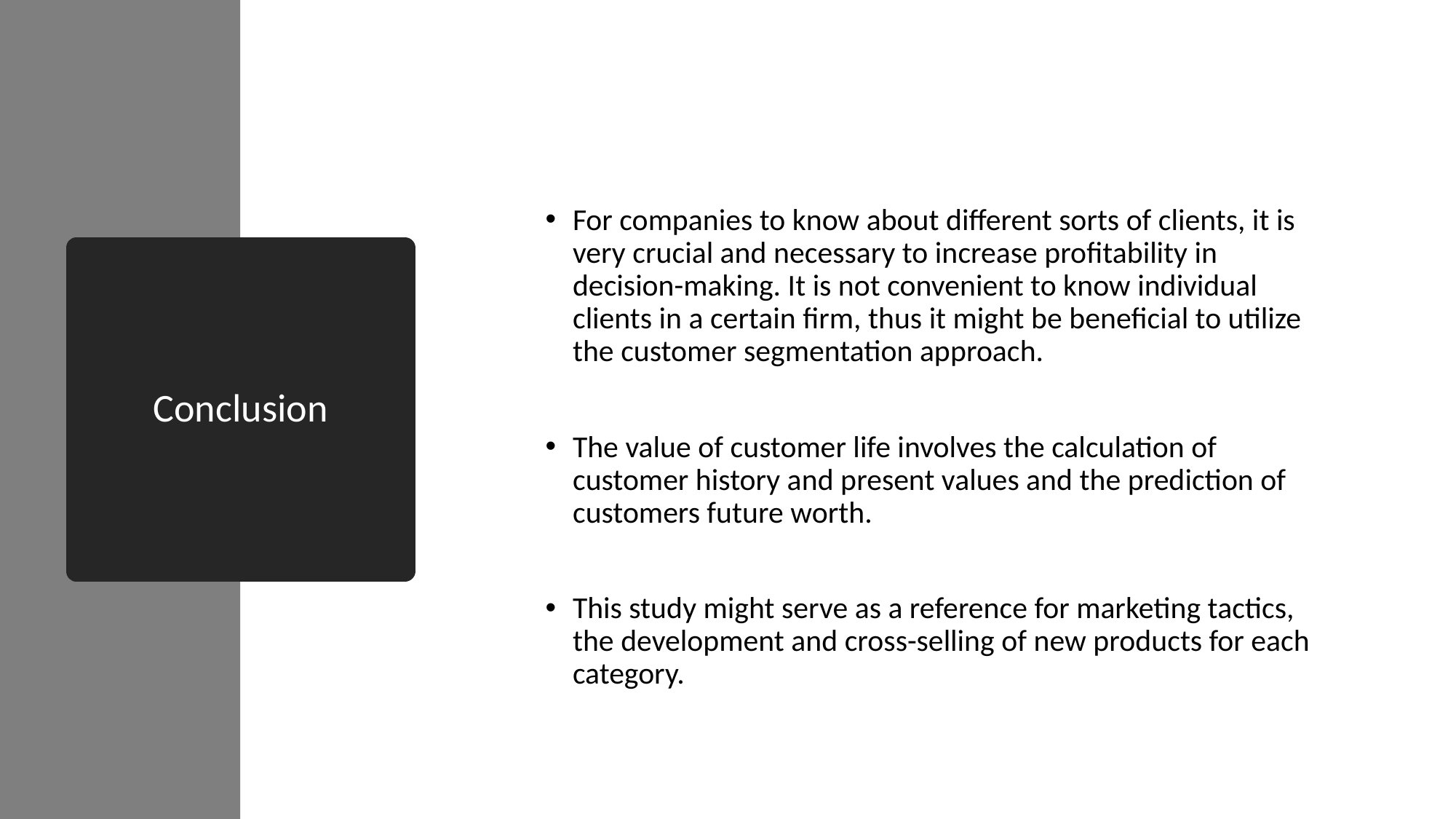

For companies to know about different sorts of clients, it is very crucial and necessary to increase profitability in decision-making. It is not convenient to know individual clients in a certain firm, thus it might be beneficial to utilize the customer segmentation approach.

The value of customer life involves the calculation of customer history and present values and the prediction of customers future worth.

This study might serve as a reference for marketing tactics, the development and cross-selling of new products for each category.

# Conclusion